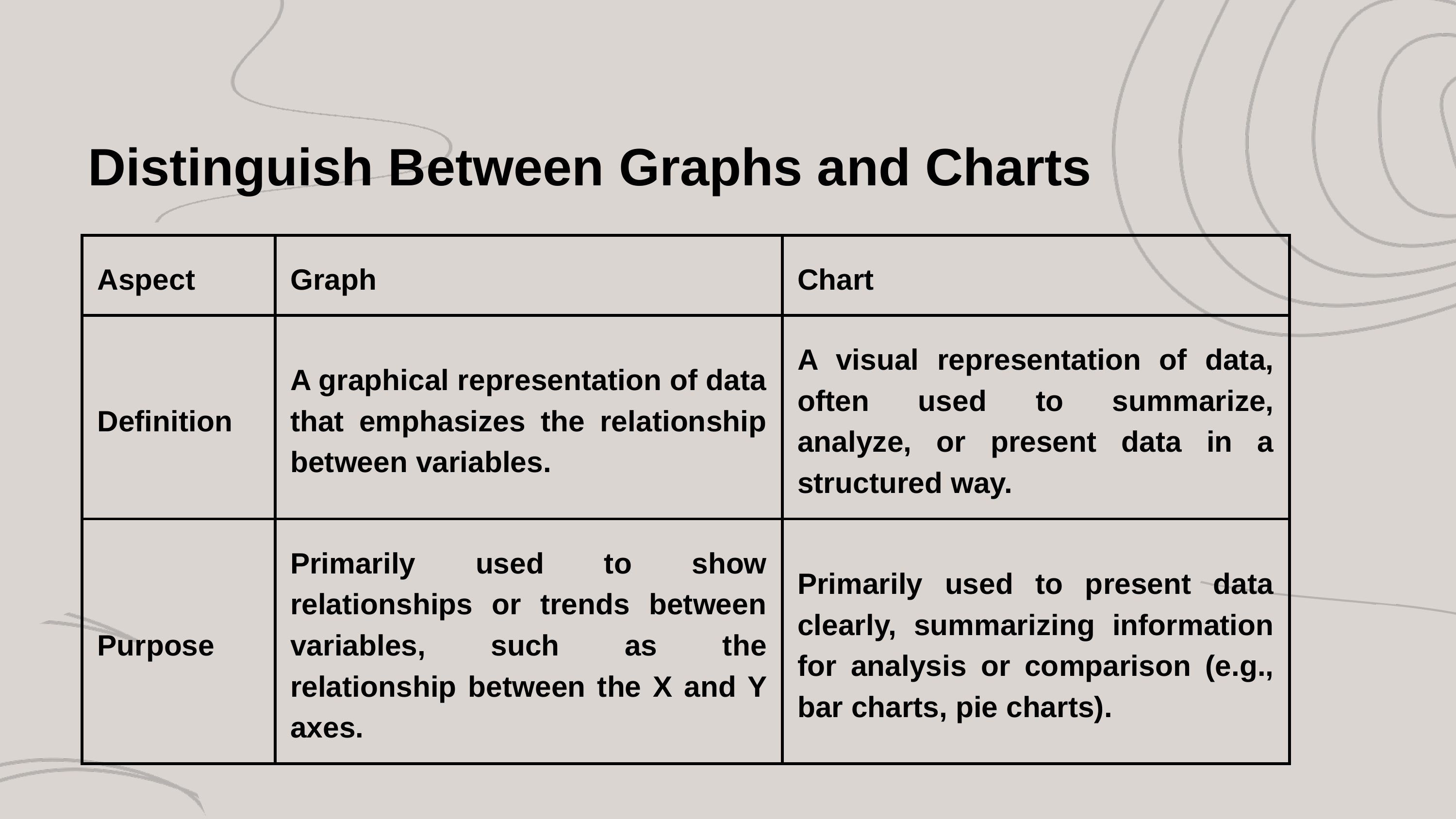

Distinguish Between Graphs and Charts
| Aspect | Graph | Chart |
| --- | --- | --- |
| Definition | A graphical representation of data that emphasizes the relationship between variables. | A visual representation of data, often used to summarize, analyze, or present data in a structured way. |
| Purpose | Primarily used to show relationships or trends between variables, such as the relationship between the X and Y axes. | Primarily used to present data clearly, summarizing information for analysis or comparison (e.g., bar charts, pie charts). |